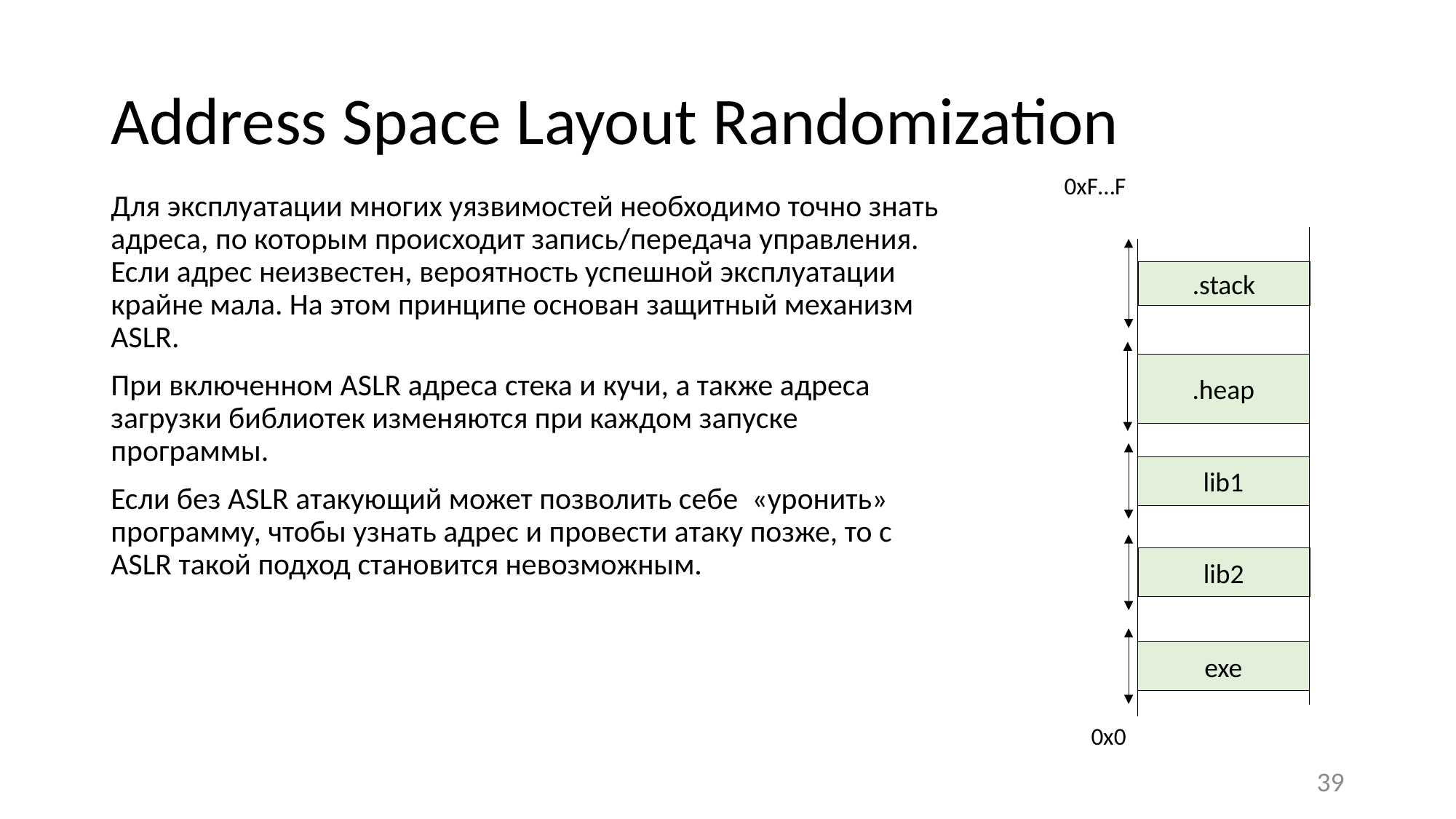

# Address Space Layout Randomization
0xF…F
Для эксплуатации многих уязвимостей необходимо точно знать адреса, по которым происходит запись/передача управления. Если адрес неизвестен, вероятность успешной эксплуатации крайне мала. На этом принципе основан защитный механизм ASLR.
При включенном ASLR адреса стека и кучи, а также адреса загрузки библиотек изменяются при каждом запуске программы.
Если без ASLR атакующий может позволить себе  «уронить» программу, чтобы узнать адрес и провести атаку позже, то с ASLR такой подход становится невозможным.
.stack
.heap
lib1
lib2
exe
0x0
39